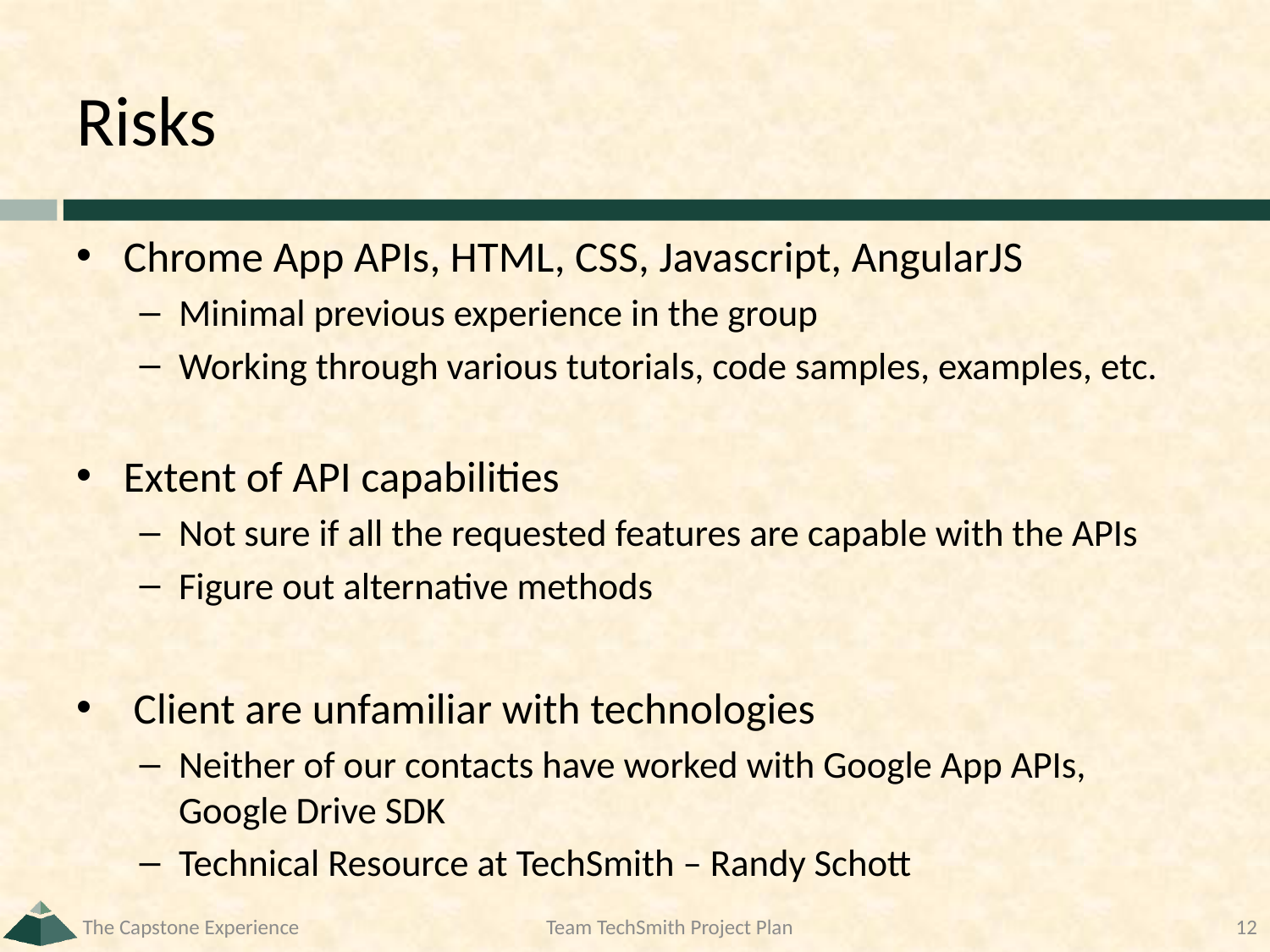

# Risks
Chrome App APIs, HTML, CSS, Javascript, AngularJS
Minimal previous experience in the group
Working through various tutorials, code samples, examples, etc.

Extent of API capabilities
Not sure if all the requested features are capable with the APIs
Figure out alternative methods

 Client are unfamiliar with technologies
Neither of our contacts have worked with Google App APIs, Google Drive SDK
Technical Resource at TechSmith – Randy Schott
The Capstone Experience
Team TechSmith Project Plan
12